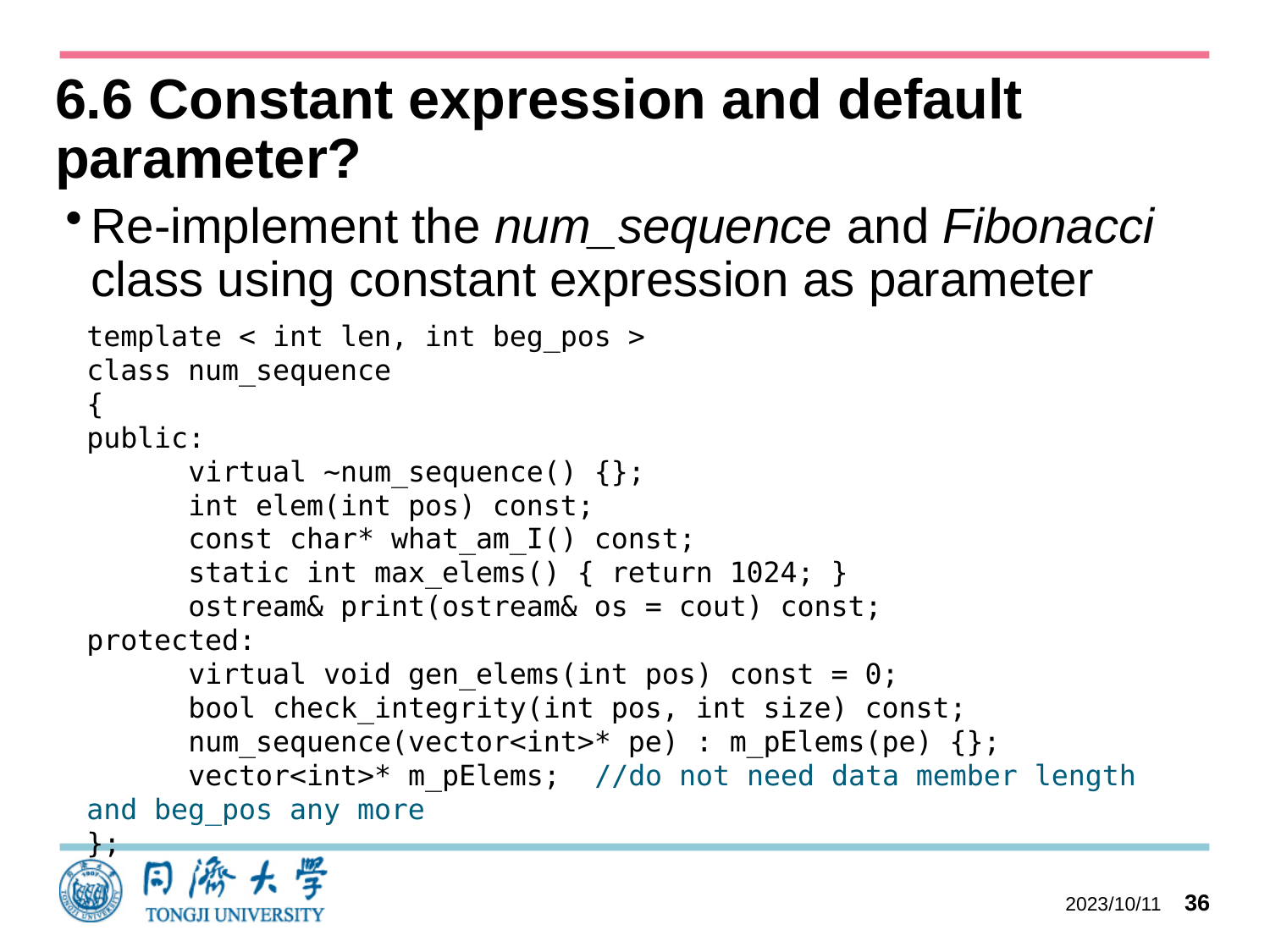

# 6.6 Constant expression and default parameter?
Re-implement the num_sequence and Fibonacci class using constant expression as parameter
template < int len, int beg_pos >
class num_sequence
{
public:
      virtual ~num_sequence() {};
      int elem(int pos) const;
      const char* what_am_I() const;
      static int max_elems() { return 1024; }
      ostream& print(ostream& os = cout) const;
protected:
      virtual void gen_elems(int pos) const = 0;
      bool check_integrity(int pos, int size) const;
      num_sequence(vector<int>* pe) : m_pElems(pe) {};
      vector<int>* m_pElems;	//do not need data member length and beg_pos any more
};
2023/10/11
36